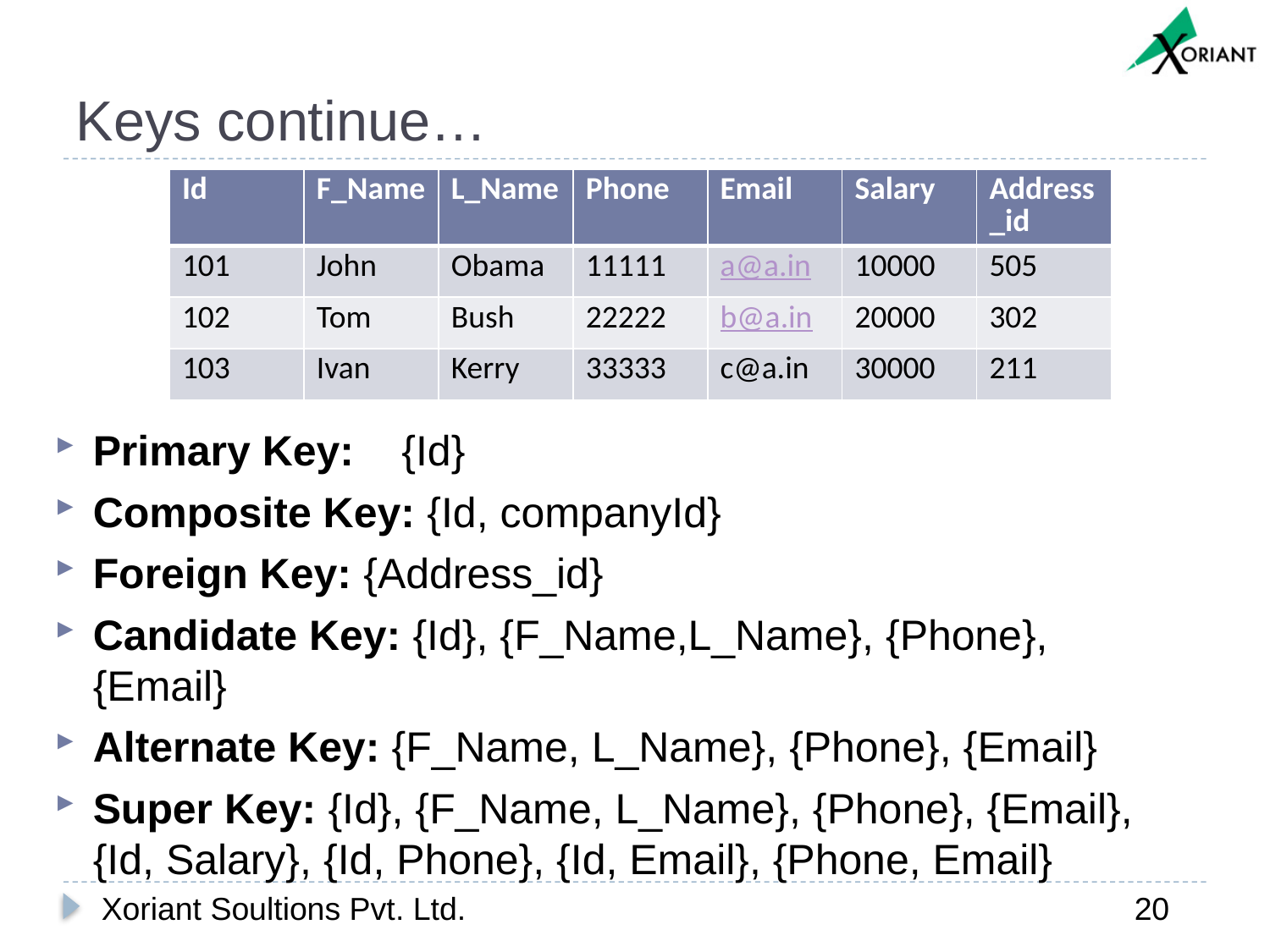

# Keys continue…
| Id | F\_Name | L\_Name | Phone | Email | Salary | Address\_id |
| --- | --- | --- | --- | --- | --- | --- |
| 101 | John | Obama | 11111 | a@a.in | 10000 | 505 |
| 102 | Tom | Bush | 22222 | b@a.in | 20000 | 302 |
| 103 | Ivan | Kerry | 33333 | c@a.in | 30000 | 211 |
Primary Key:    {Id}
Composite Key: {Id, companyId}
Foreign Key: {Address_id}
Candidate Key: {Id}, {F_Name,L_Name}, {Phone}, {Email}
Alternate Key: {F_Name, L_Name}, {Phone}, {Email}
Super Key: {Id}, {F_Name, L_Name}, {Phone}, {Email}, {Id, Salary}, {Id, Phone}, {Id, Email}, {Phone, Email}
Xoriant Soultions Pvt. Ltd.
20